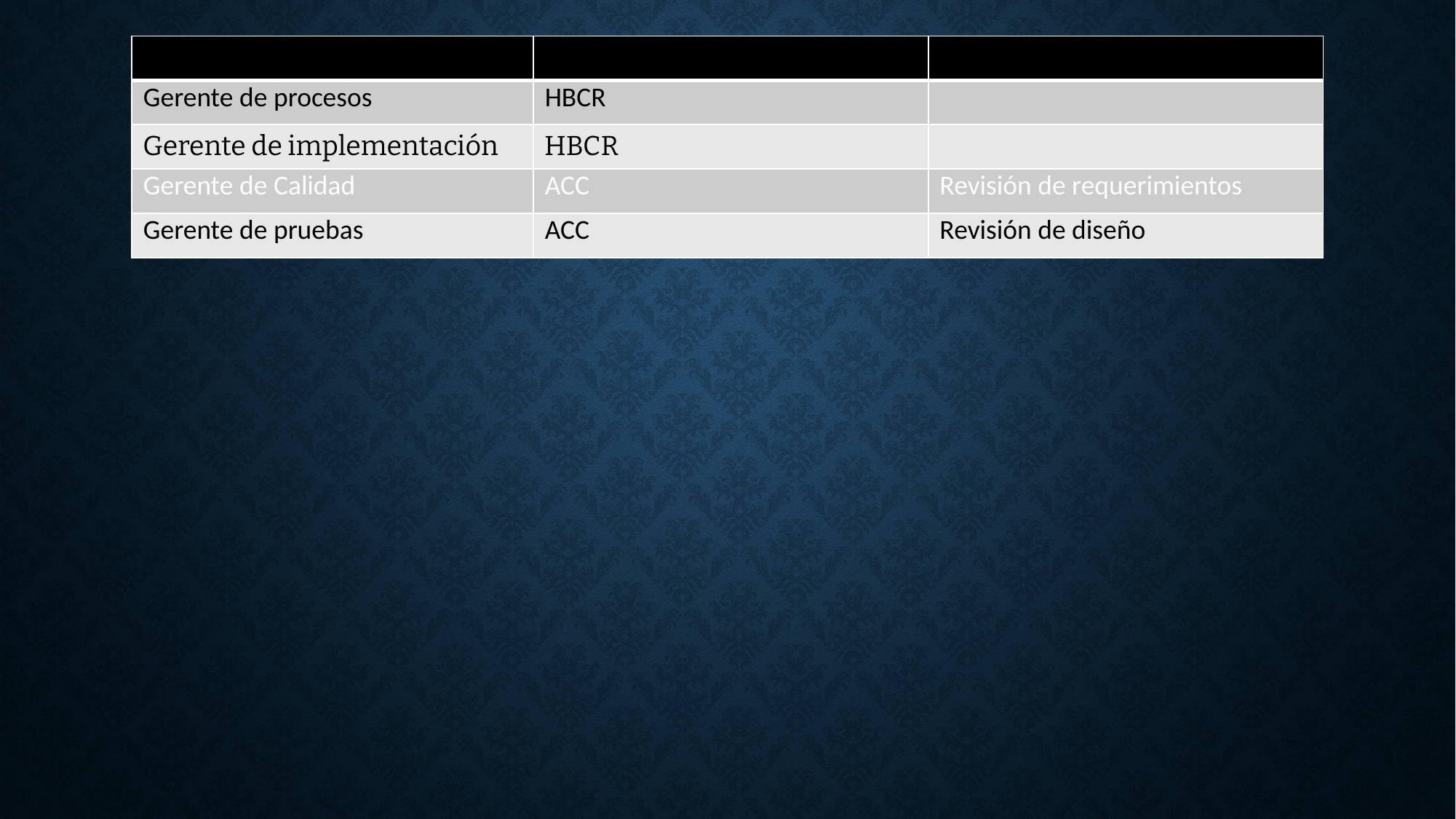

|  |  |  |
| --- | --- | --- |
| Gerente de procesos | HBCR |  |
| Gerente de implementación | HBCR |  |
| Gerente de Calidad | ACC | Revisión de requerimientos |
| Gerente de pruebas | ACC | Revisión de diseño |